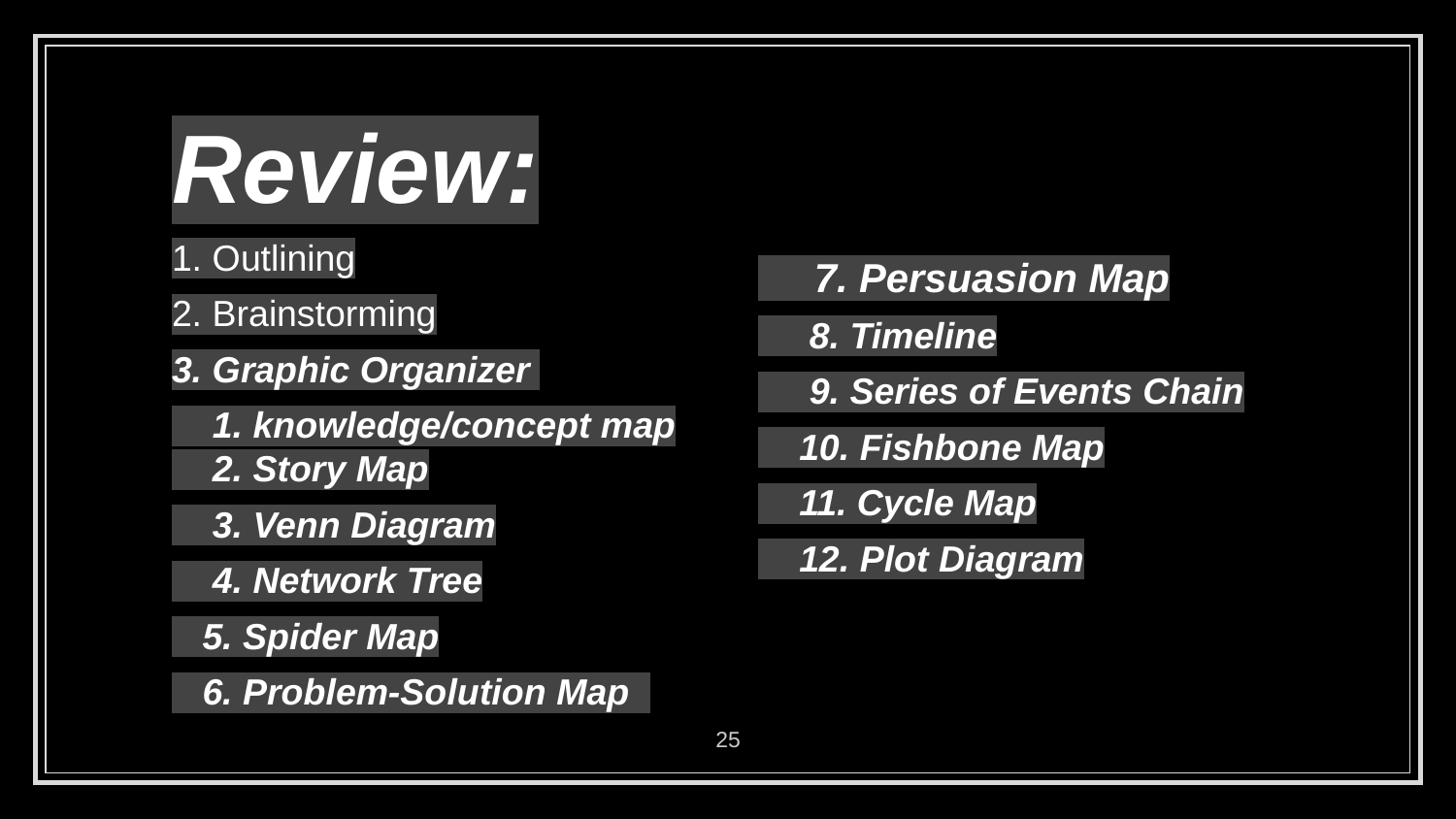

Review:
1. Outlining
2. Brainstorming
3. Graphic Organizer
    1. knowledge/concept map
    2. Story Map
    3. Venn Diagram
    4. Network Tree
   5. Spider Map
   6. Problem-Solution Map
     7. Persuasion Map
     8. Timeline
     9. Series of Events Chain
    10. Fishbone Map
    11. Cycle Map
    12. Plot Diagram
25